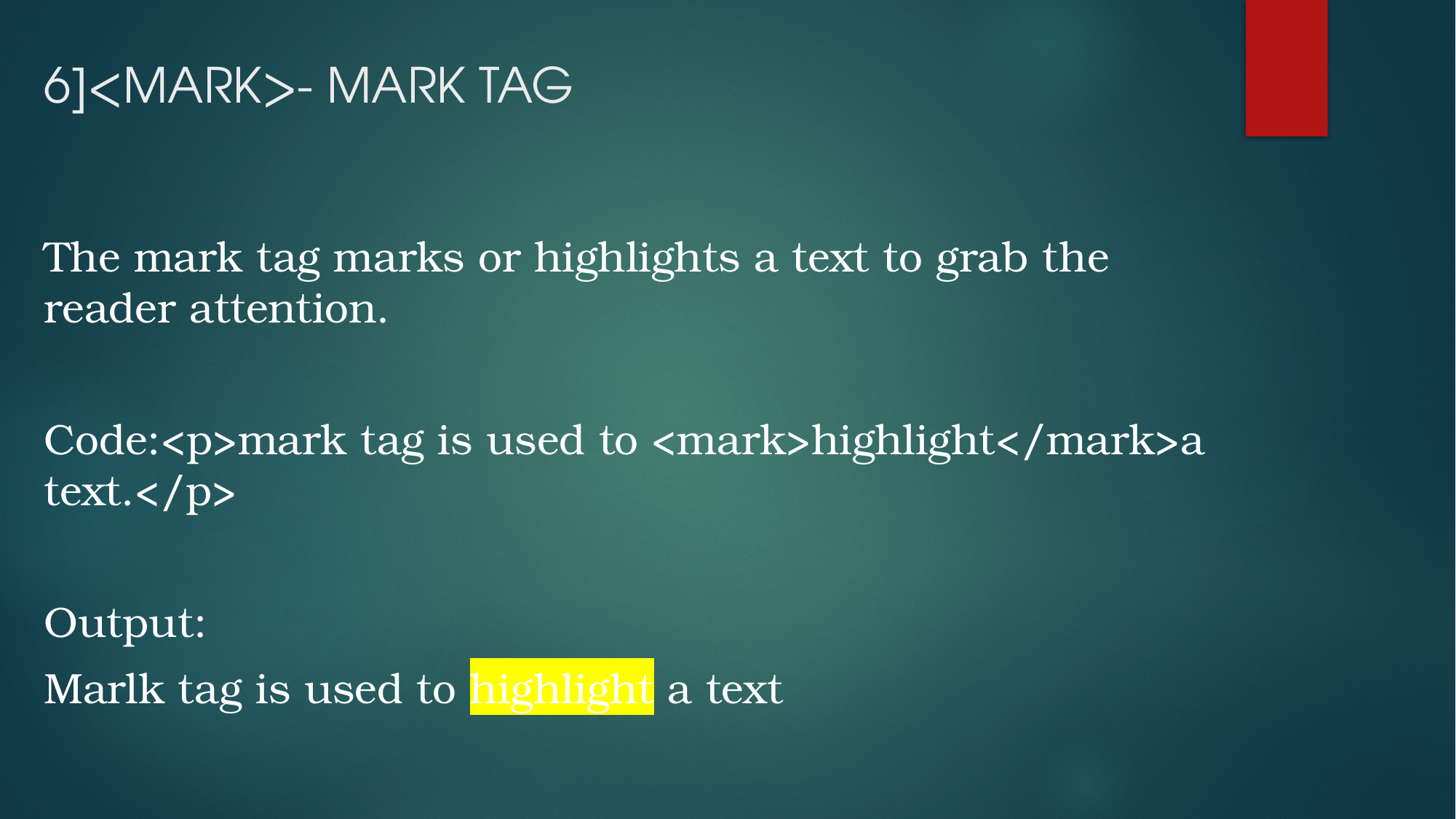

# 6]<MARK>- MARK TAG
The mark tag marks or highlights a text to grab the reader attention.

Code:<p>mark tag is used to <mark>highlight</mark>a text.</p>

Output:
Marlk tag is used to highlight a text